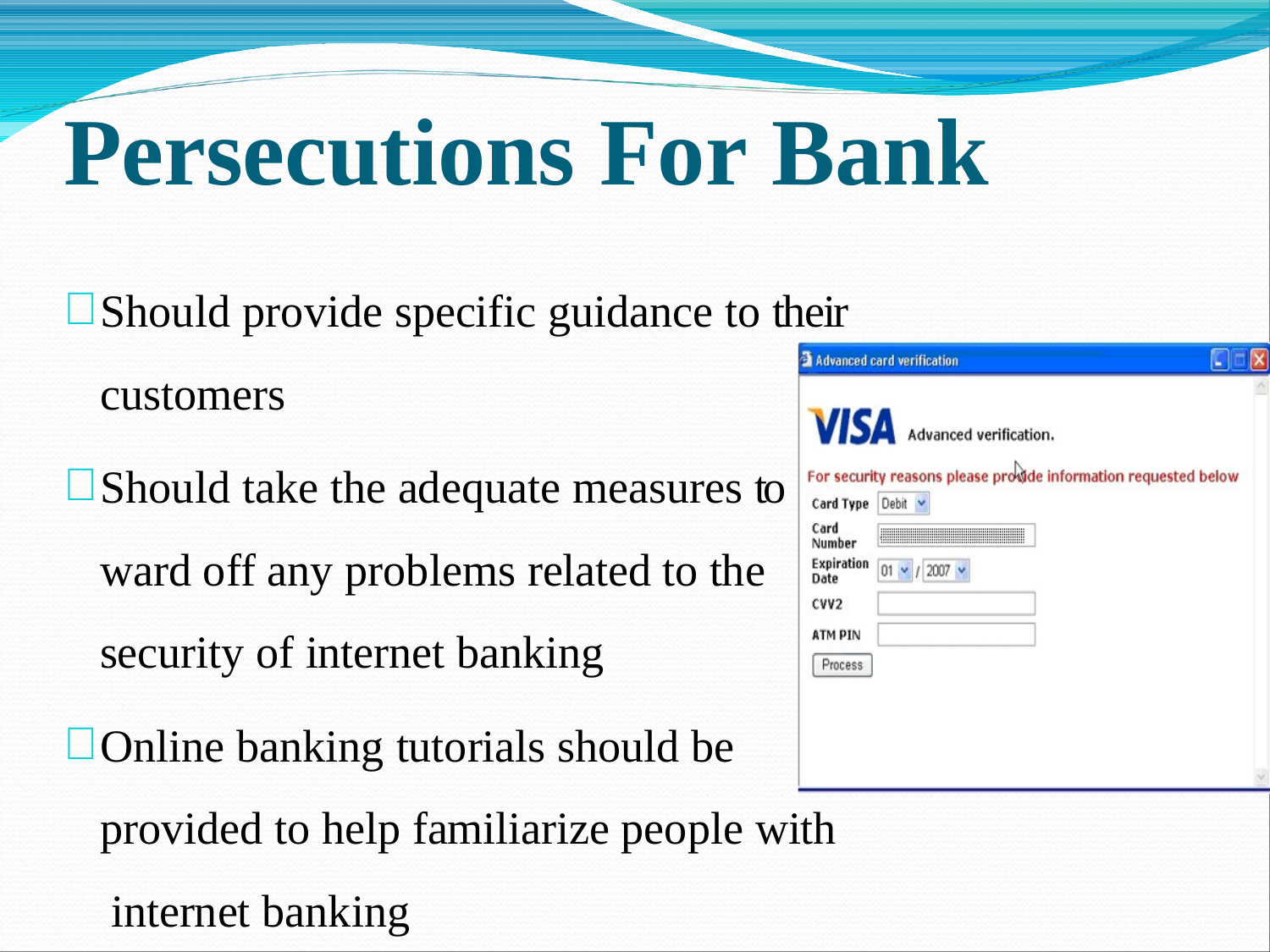

# Persecutions For Bank
Should provide specific guidance to their  customers
Should take the adequate measures to  ward off any problems related to the  security of internet banking
Online banking tutorials should be  provided to help familiarize people with  internet banking